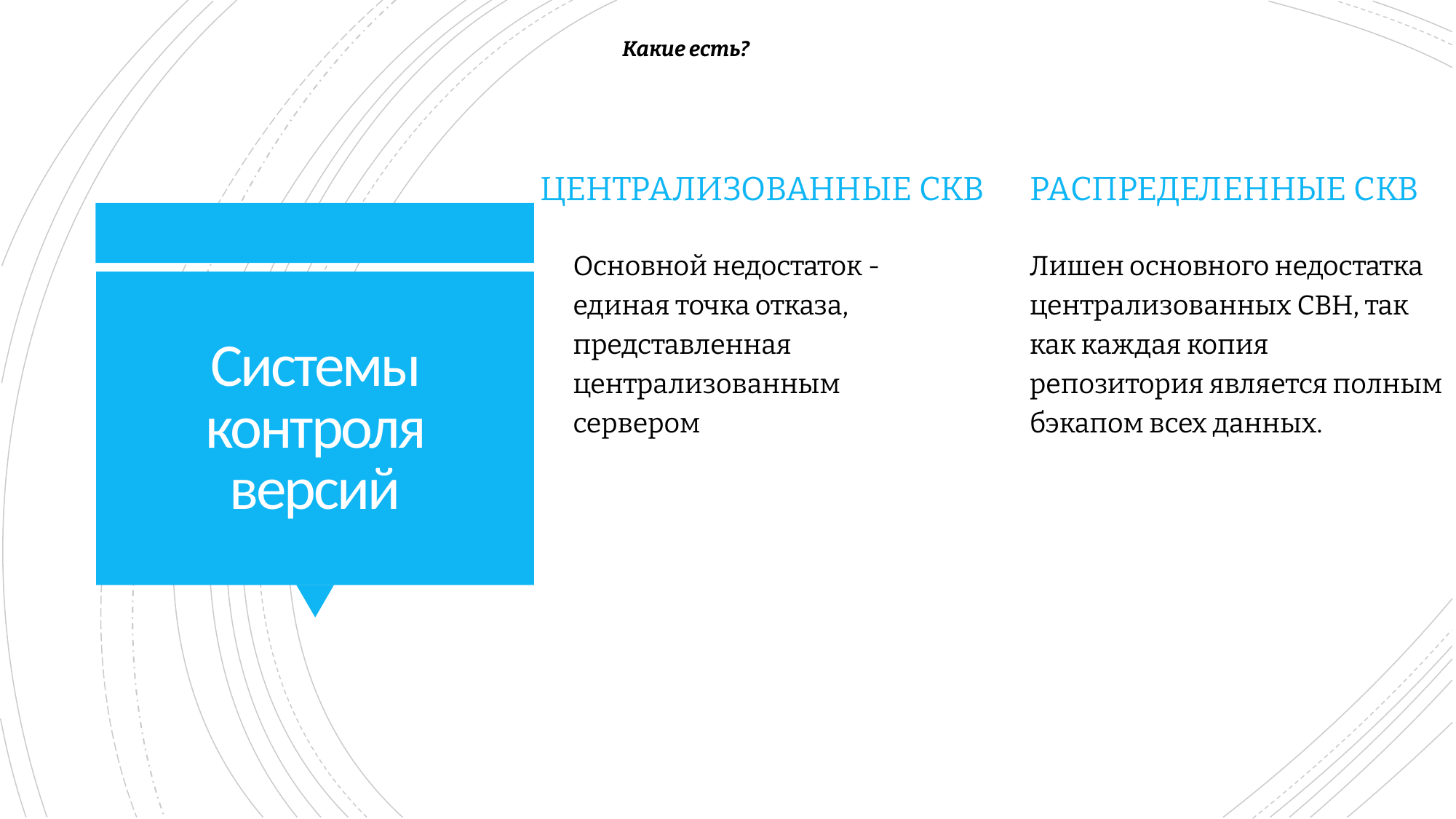

Какие есть?

Централизованные СКВ
Распределенные СКВ
Основной недостаток - единая точка отказа, представленная централизованным сервером
Лишен основного недостатка централизованных СВН, так как каждая копия репозитория является полным бэкапом всех данных.
# Системы контроля версий